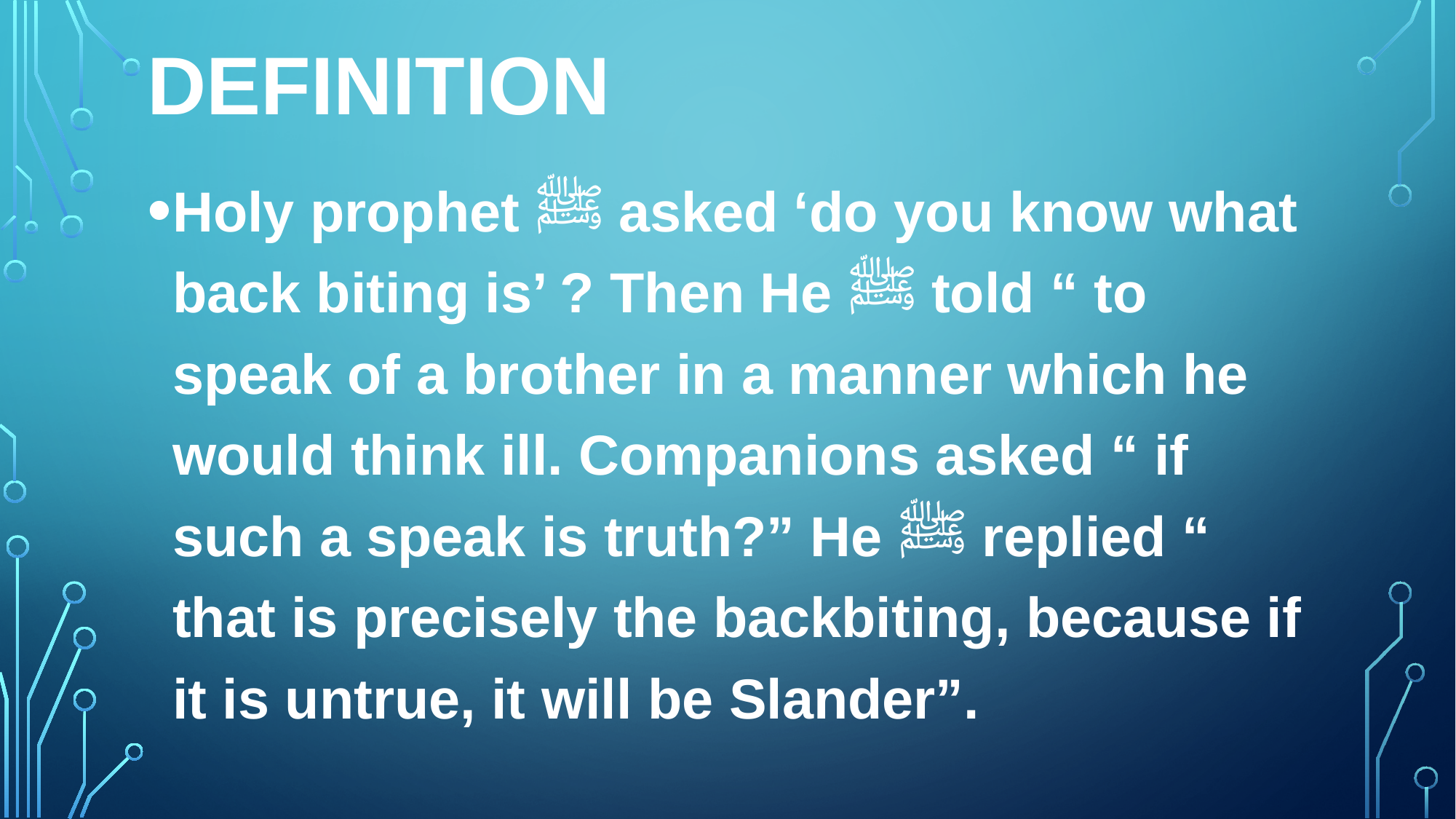

# Definition
Holy prophet ﷺ asked ‘do you know what back biting is’ ? Then He ﷺ told “ to speak of a brother in a manner which he would think ill. Companions asked “ if such a speak is truth?” He ﷺ replied “ that is precisely the backbiting, because if it is untrue, it will be Slander”.